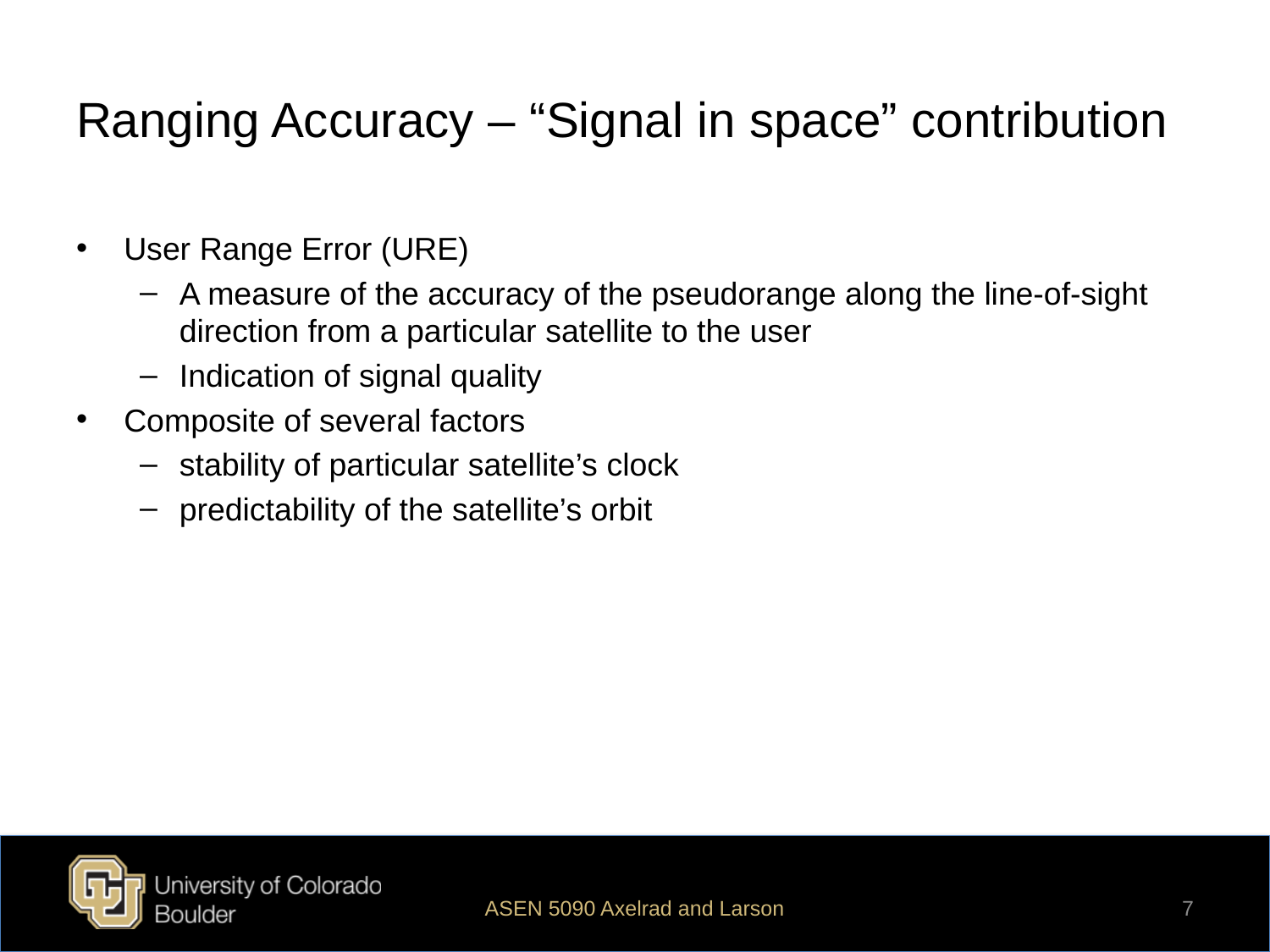

# Ranging Accuracy – “Signal in space” contribution
User Range Error (URE)
A measure of the accuracy of the pseudorange along the line-of-sight direction from a particular satellite to the user
Indication of signal quality
Composite of several factors
stability of particular satellite’s clock
predictability of the satellite’s orbit

ASEN 5090 Axelrad and Larson
7